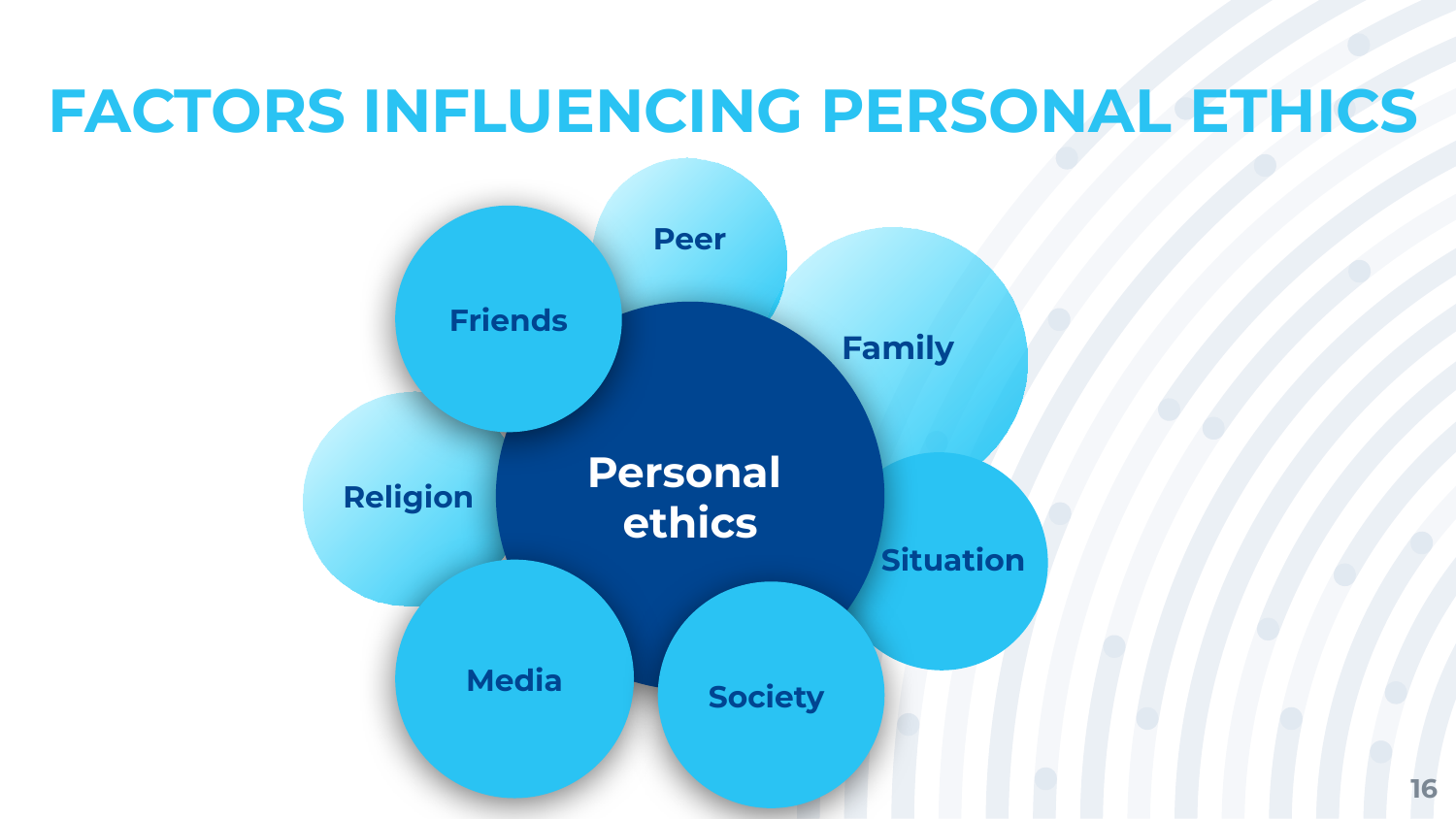

# FACTORS INFLUENCING PERSONAL ETHICS

Peer

Friends
Family

Personal
ethics
Religion
Situation

       Media

   Society
16